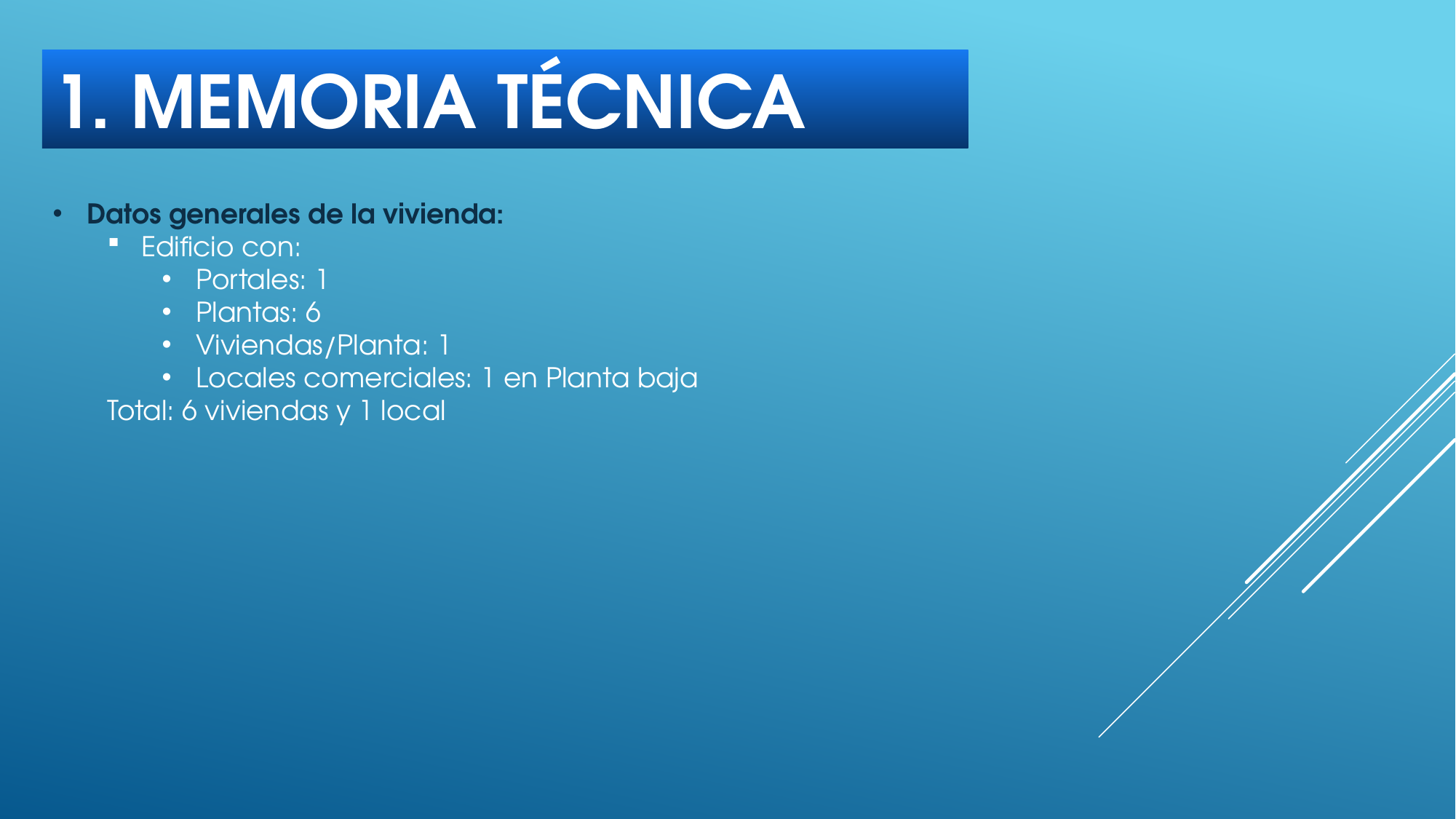

1. MEMORIA TÉCNICA
Datos generales de la vivienda:
Edificio con:
Portales: 1
Plantas: 6
Viviendas/Planta: 1
Locales comerciales: 1 en Planta baja
Total: 6 viviendas y 1 local